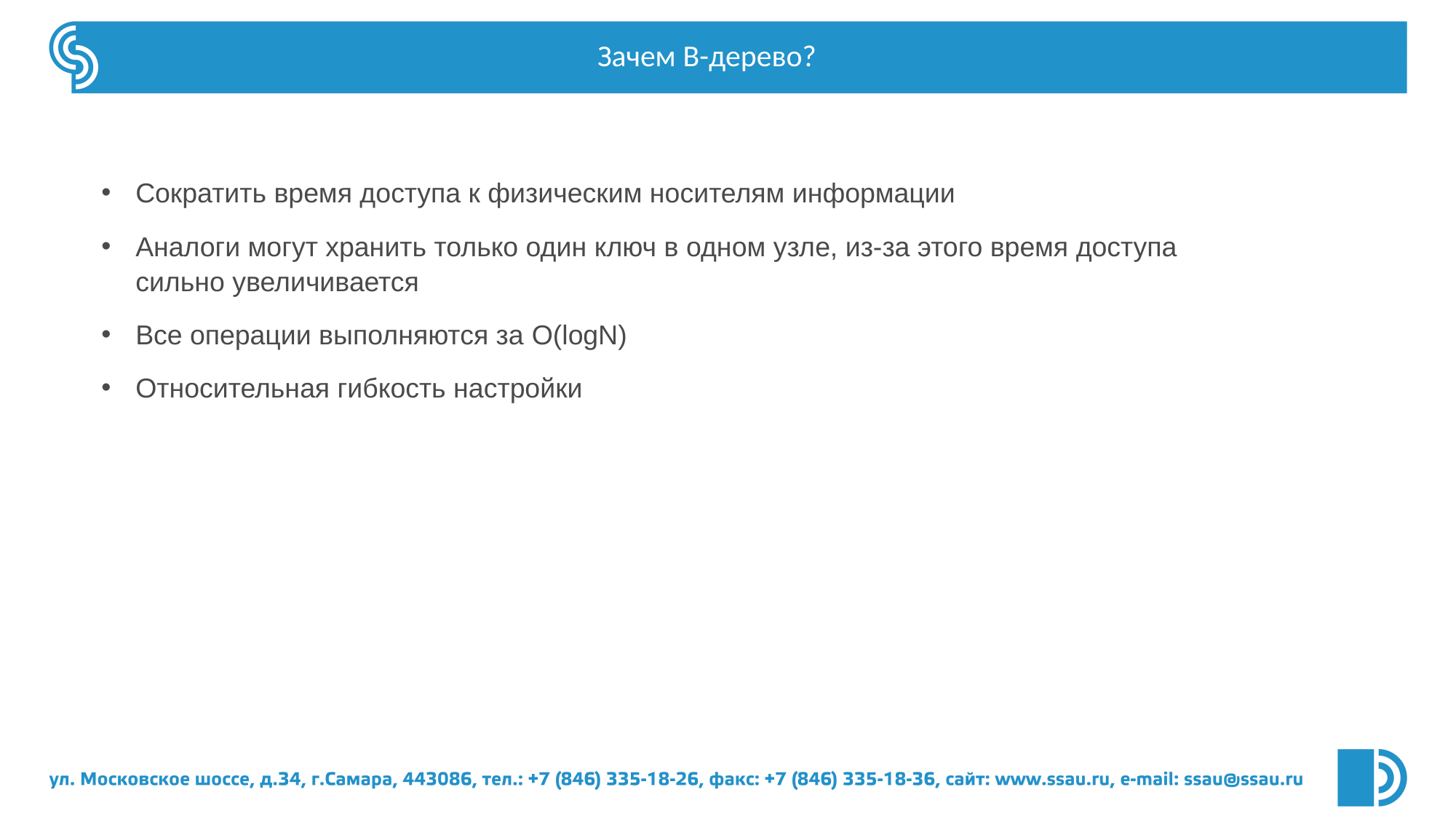

Зачем B-дерево?
Сократить время доступа к физическим носителям информации
Аналоги могут хранить только один ключ в одном узле, из-за этого время доступа сильно увеличивается
Все операции выполняются за O(logN)
Относительная гибкость настройки